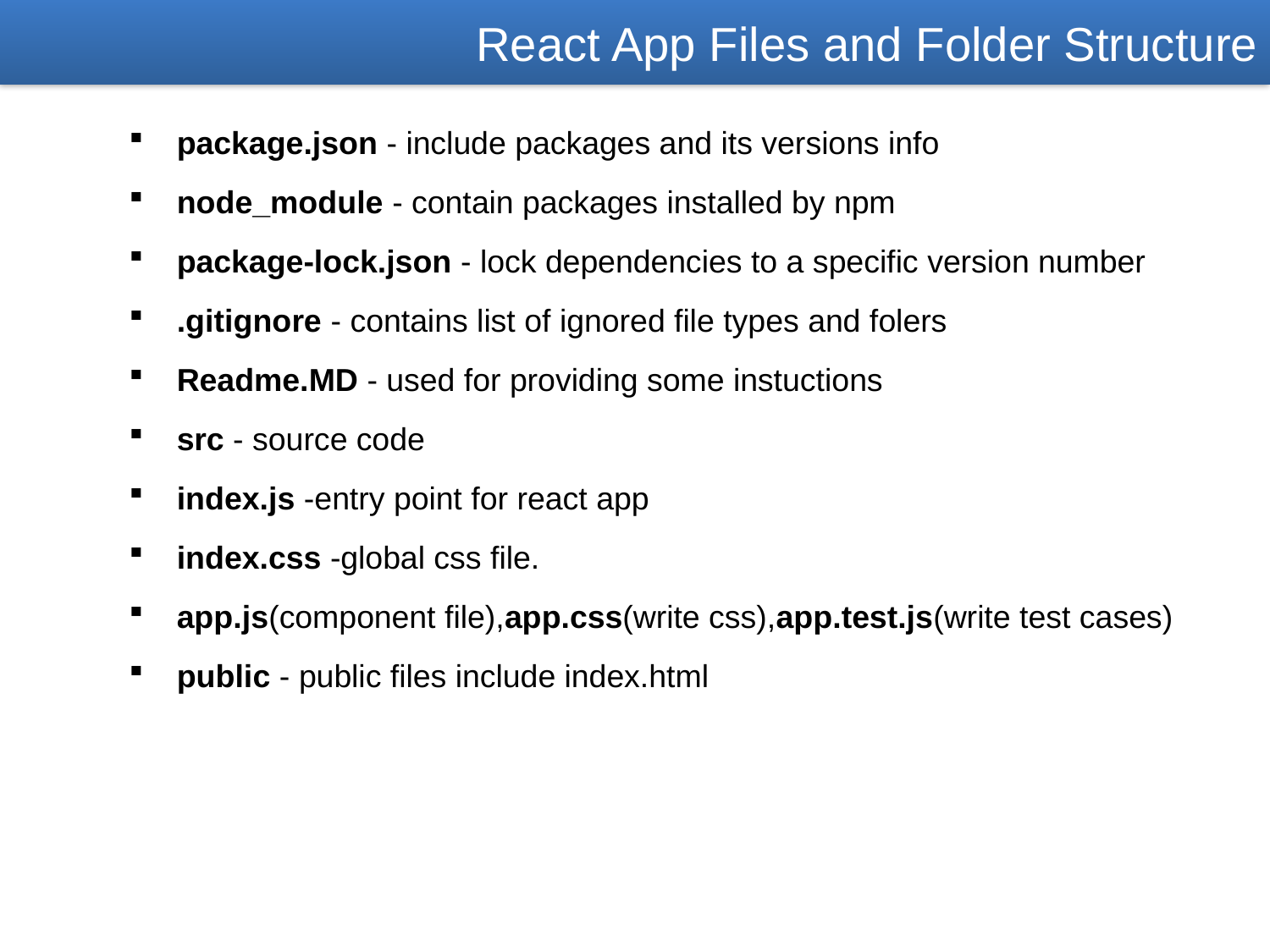

React App Files and Folder Structure
package.json - include packages and its versions info
node_module - contain packages installed by npm
package-lock.json - lock dependencies to a specific version number
.gitignore - contains list of ignored file types and folers
Readme.MD - used for providing some instuctions
src - source code
index.js -entry point for react app
index.css -global css file.
app.js(component file),app.css(write css),app.test.js(write test cases)
public - public files include index.html